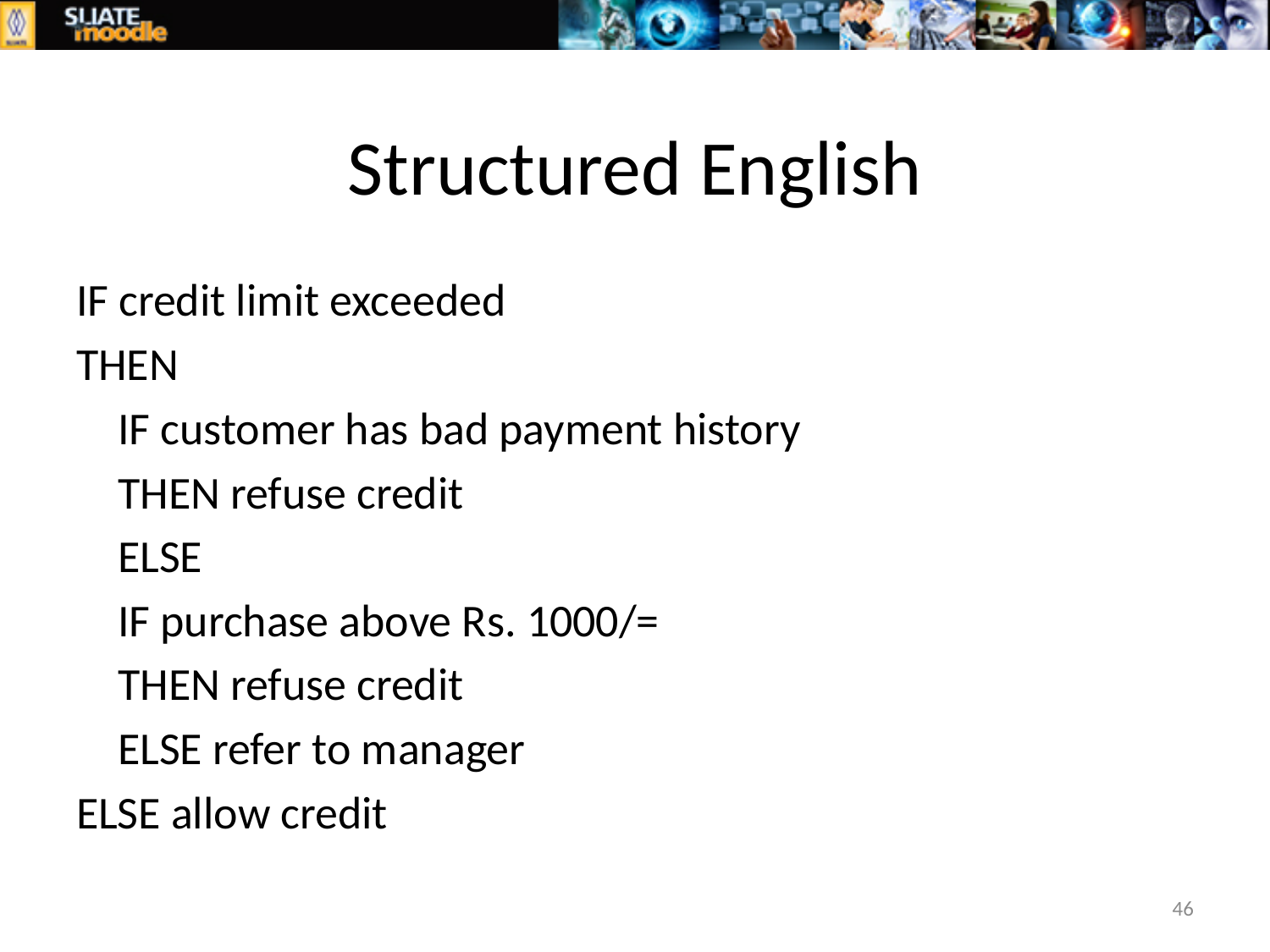

# Structured English
IF credit limit exceeded
THEN
	IF customer has bad payment history
	THEN refuse credit
	ELSE
	IF purchase above Rs. 1000/=
	THEN refuse credit
	ELSE refer to manager
ELSE allow credit
46